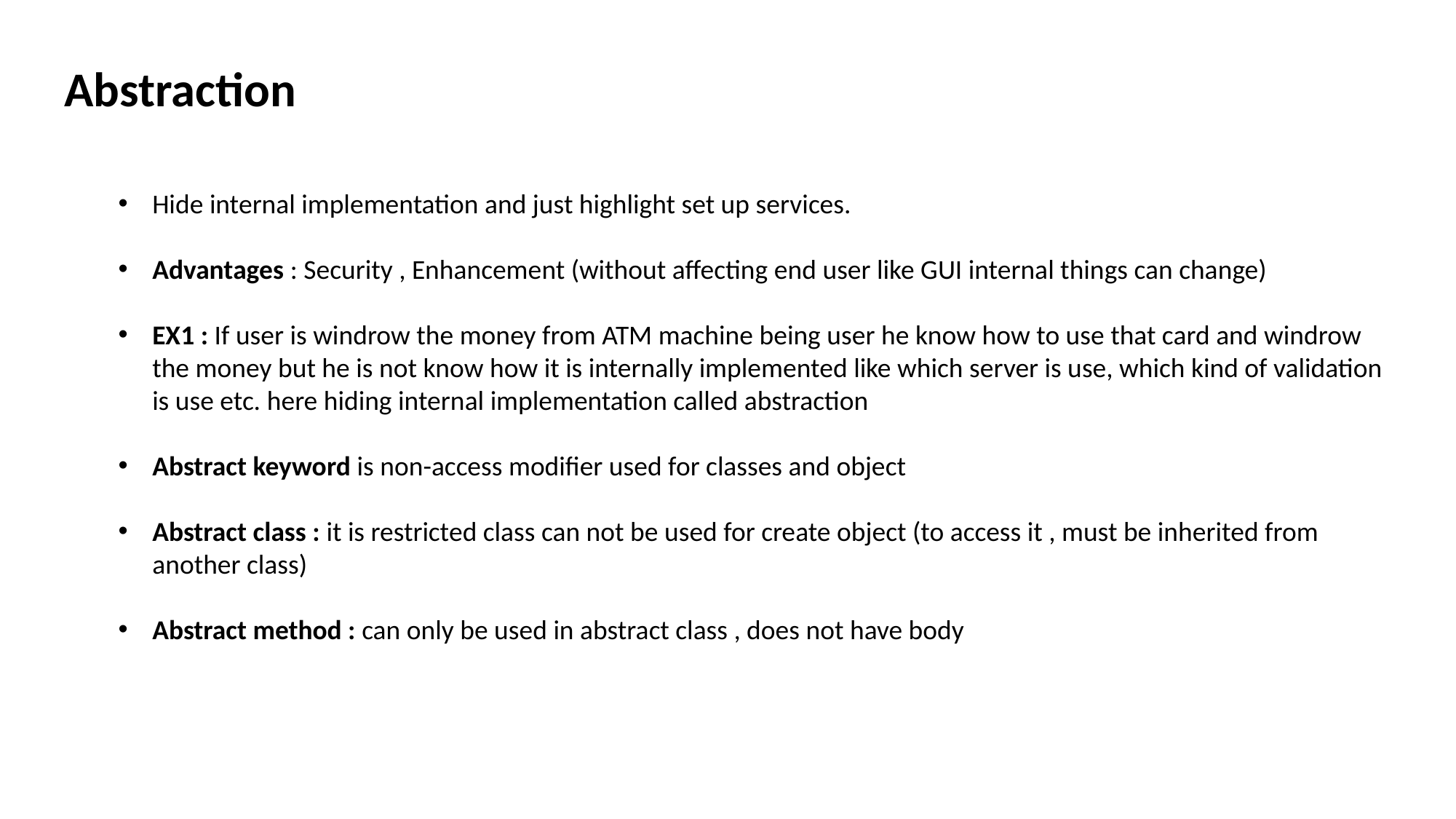

Abstraction
Hide internal implementation and just highlight set up services.

Advantages : Security , Enhancement (without affecting end user like GUI internal things can change)

EX1 : If user is windrow the money from ATM machine being user he know how to use that card and windrow the money but he is not know how it is internally implemented like which server is use, which kind of validation is use etc. here hiding internal implementation called abstraction

Abstract keyword is non-access modifier used for classes and object

Abstract class : it is restricted class can not be used for create object (to access it , must be inherited from another class)

Abstract method : can only be used in abstract class , does not have body